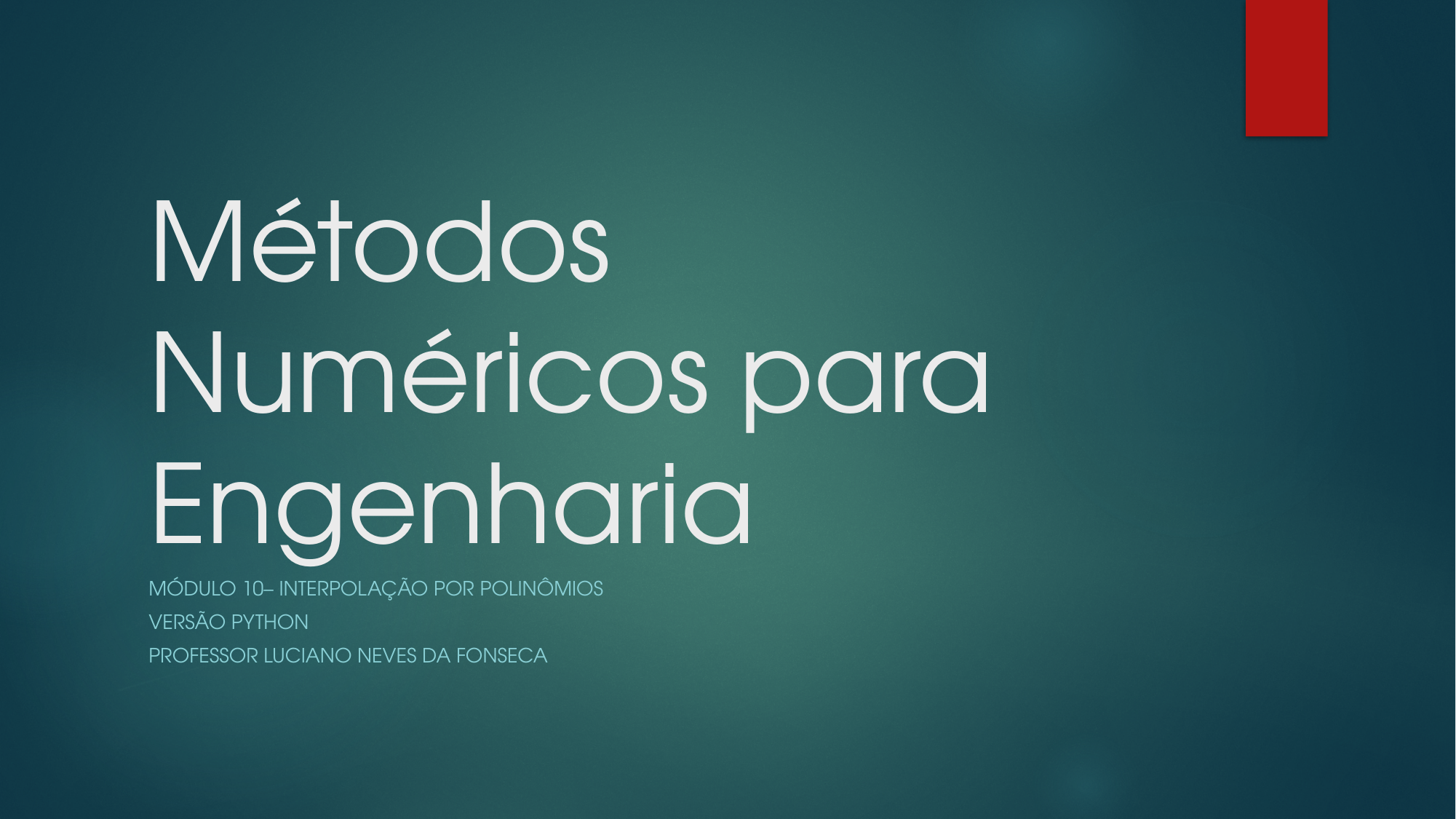

# Métodos Numéricos para Engenharia
Módulo 10– interpolação por polinômios
Versão python
Professor Luciano neves da fonseca